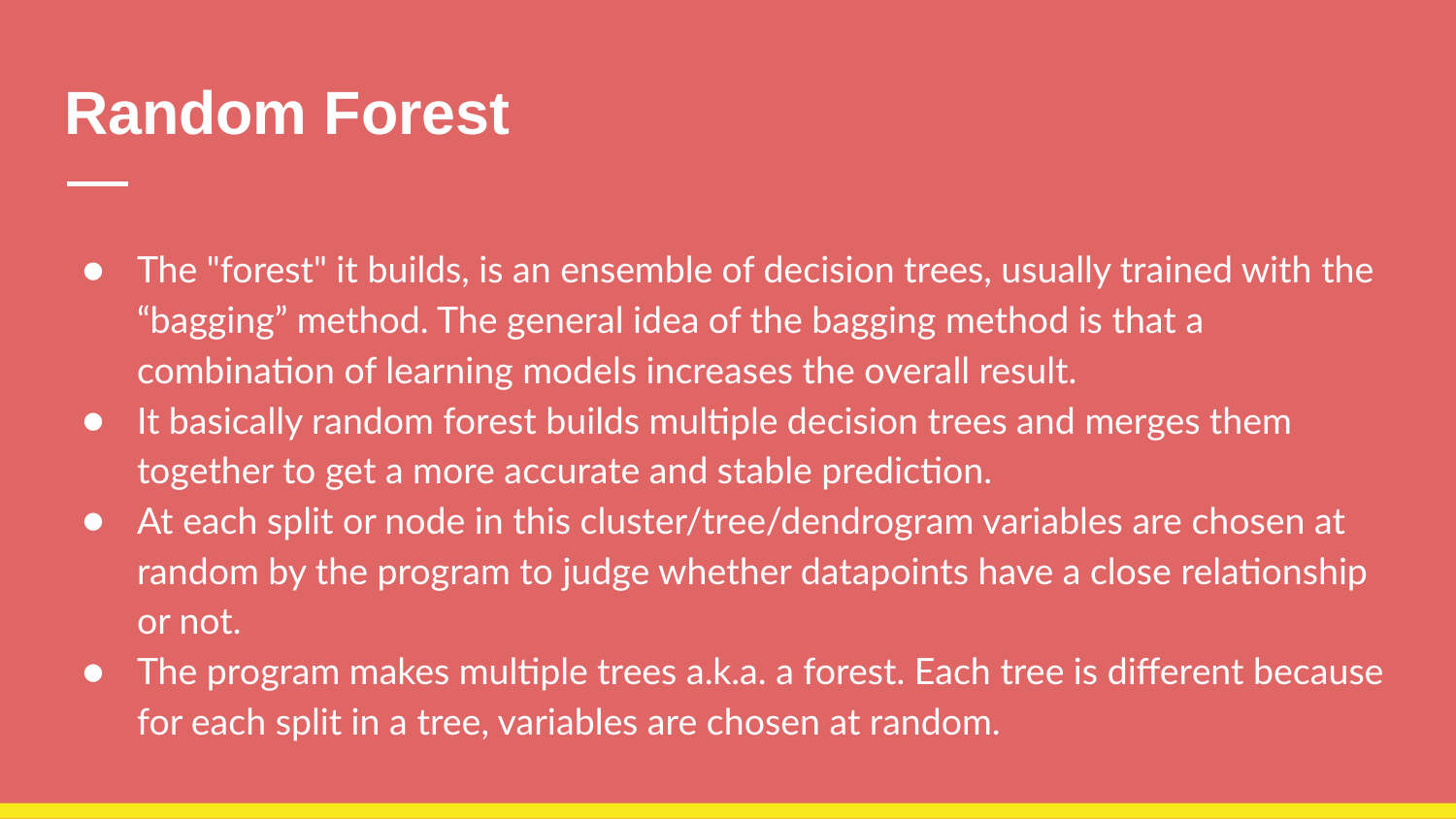

# Random Forest

The "forest" it builds, is an ensemble of decision trees, usually trained with the “bagging” method. The general idea of the bagging method is that a combination of learning models increases the overall result.
It basically random forest builds multiple decision trees and merges them together to get a more accurate and stable prediction.
At each split or node in this cluster/tree/dendrogram variables are chosen at random by the program to judge whether datapoints have a close relationship or not.
The program makes multiple trees a.k.a. a forest. Each tree is different because for each split in a tree, variables are chosen at random.